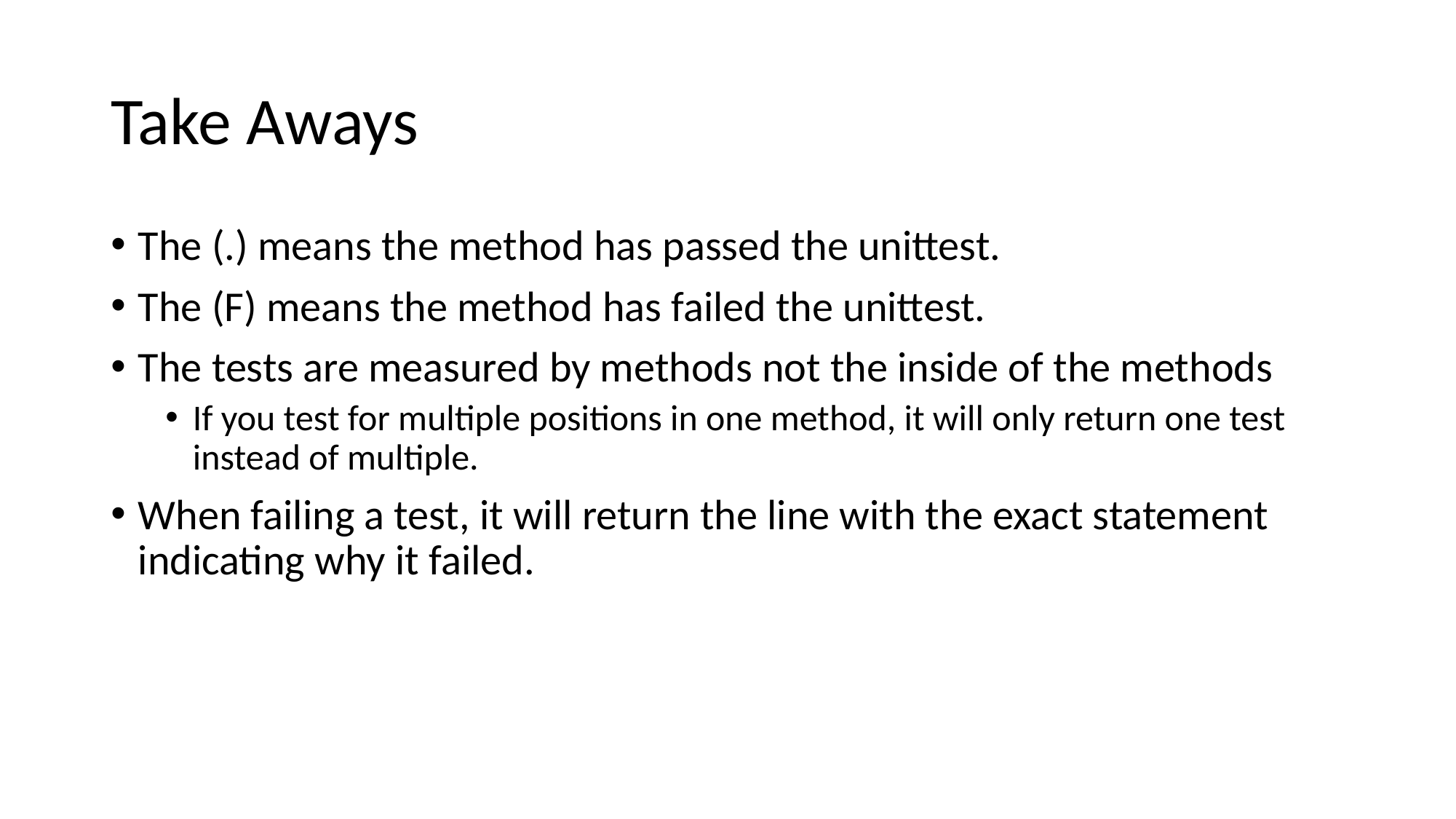

# Take Aways
The (.) means the method has passed the unittest.
The (F) means the method has failed the unittest.
The tests are measured by methods not the inside of the methods
If you test for multiple positions in one method, it will only return one test instead of multiple.
When failing a test, it will return the line with the exact statement indicating why it failed.